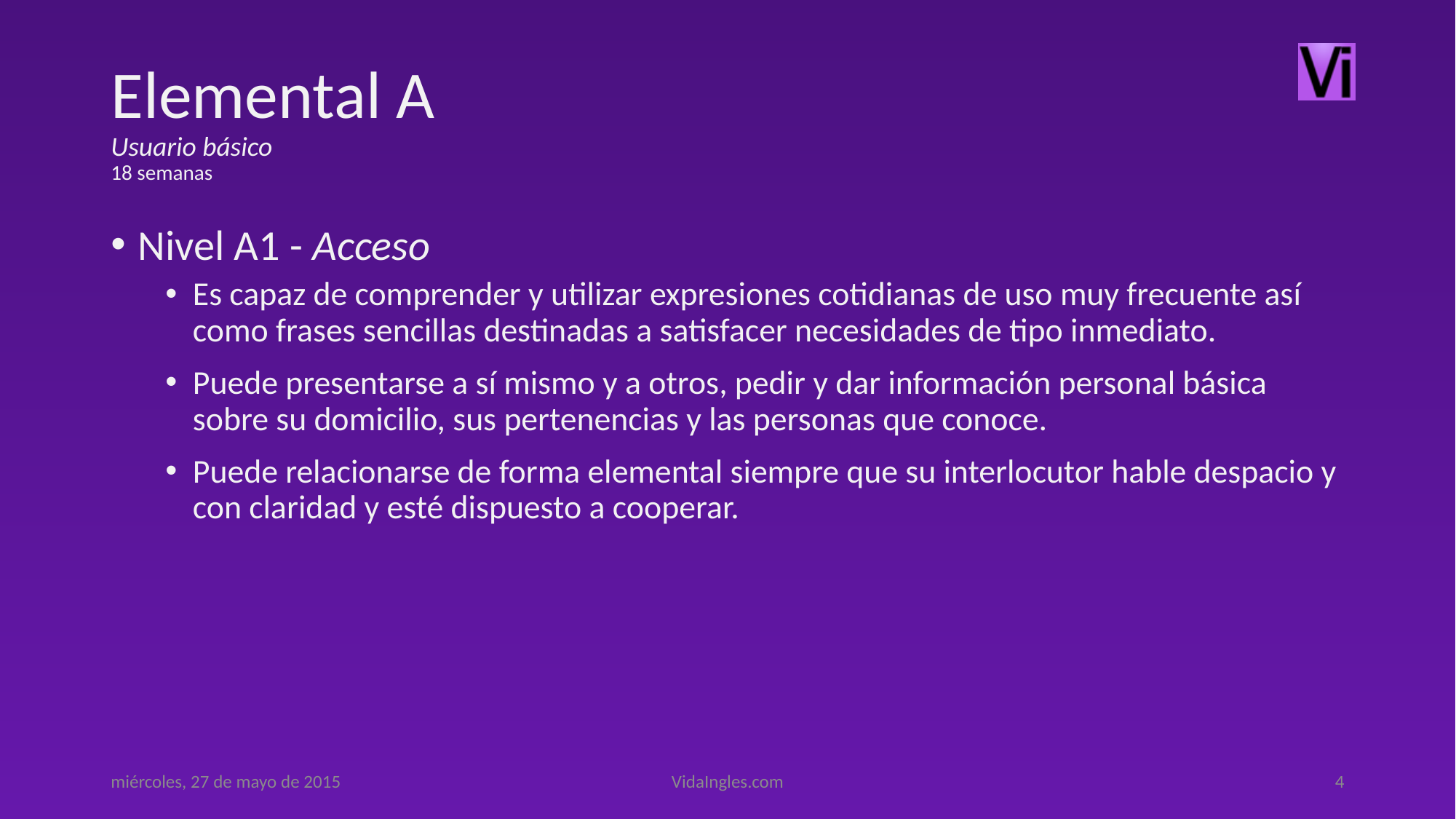

# Elemental A Usuario básico 18 semanas
Nivel A1 - Acceso
Es capaz de comprender y utilizar expresiones cotidianas de uso muy frecuente así como frases sencillas destinadas a satisfacer necesidades de tipo inmediato.
Puede presentarse a sí mismo y a otros, pedir y dar información personal básica sobre su domicilio, sus pertenencias y las personas que conoce.
Puede relacionarse de forma elemental siempre que su interlocutor hable despacio y con claridad y esté dispuesto a cooperar.
miércoles, 27 de mayo de 2015
VidaIngles.com
4